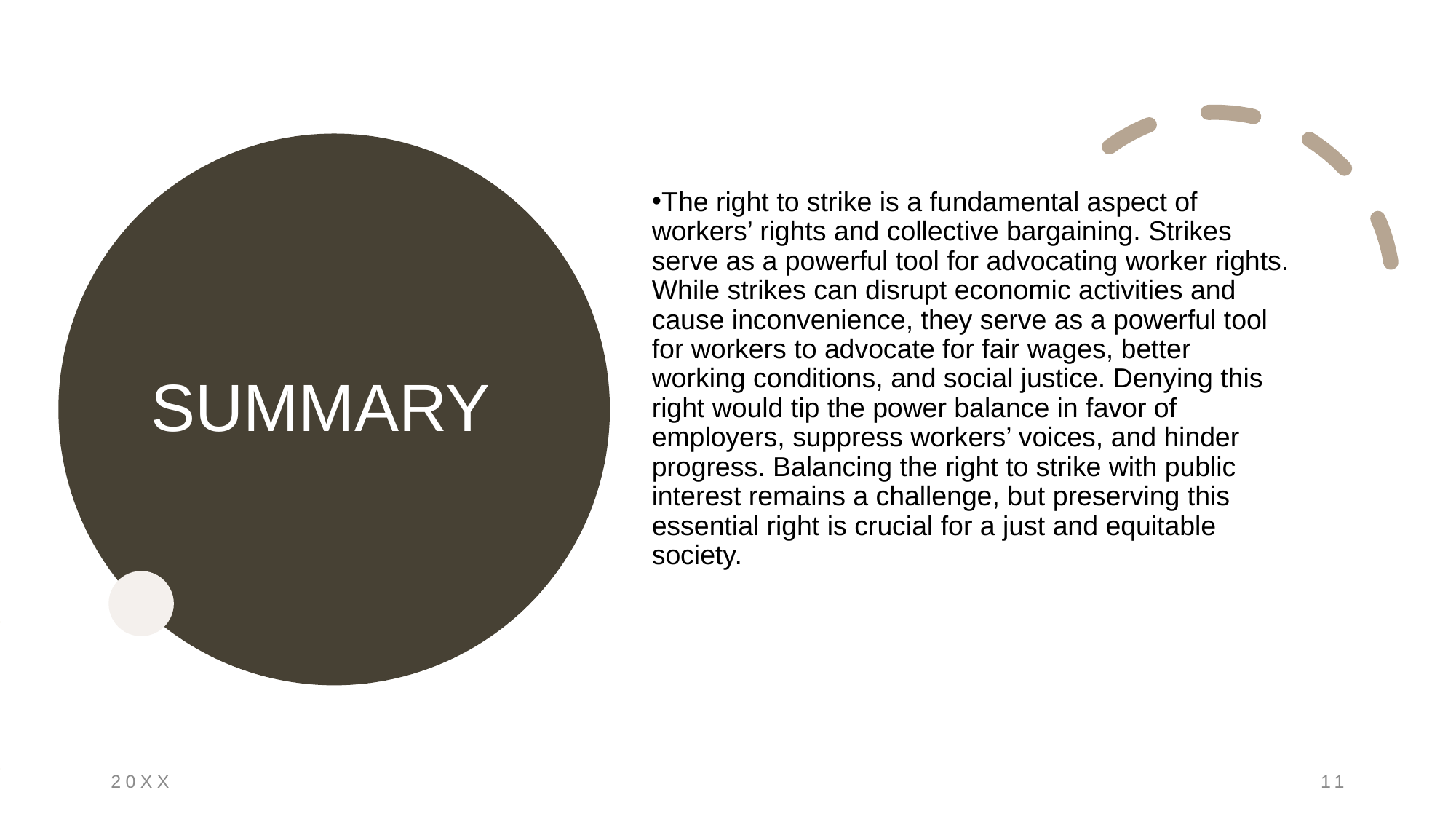

# SUMMARY
The right to strike is a fundamental aspect of workers’ rights and collective bargaining. Strikes serve as a powerful tool for advocating worker rights. While strikes can disrupt economic activities and cause inconvenience, they serve as a powerful tool for workers to advocate for fair wages, better working conditions, and social justice. Denying this right would tip the power balance in favor of employers, suppress workers’ voices, and hinder progress. Balancing the right to strike with public interest remains a challenge, but preserving this essential right is crucial for a just and equitable society.

20XX

11